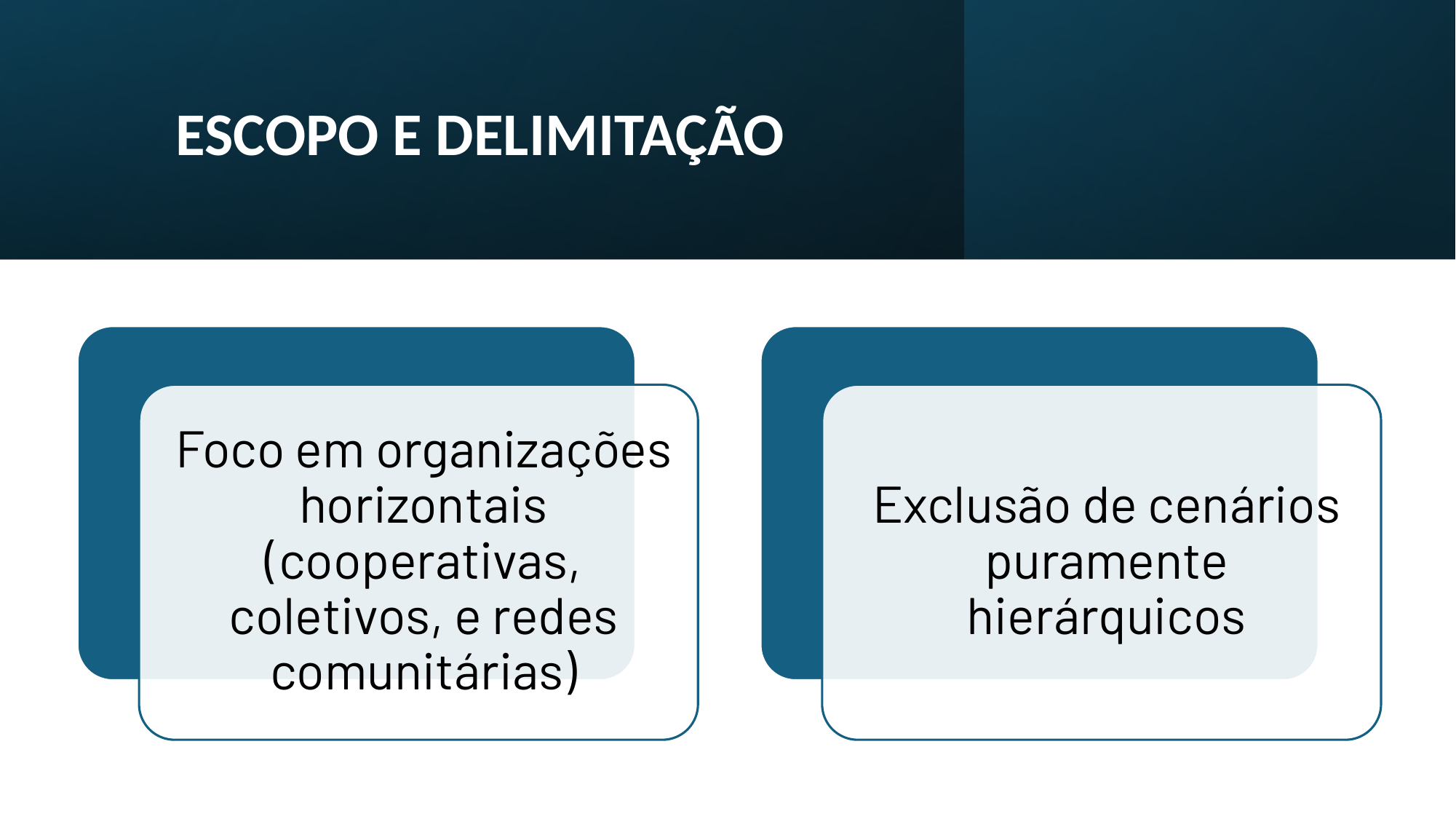

# ESCOPO E DELIMITAÇÃO
Foco em organizações horizontais (cooperativas, coletivos, e redes comunitárias)
Exclusão de cenários puramente hierárquicos